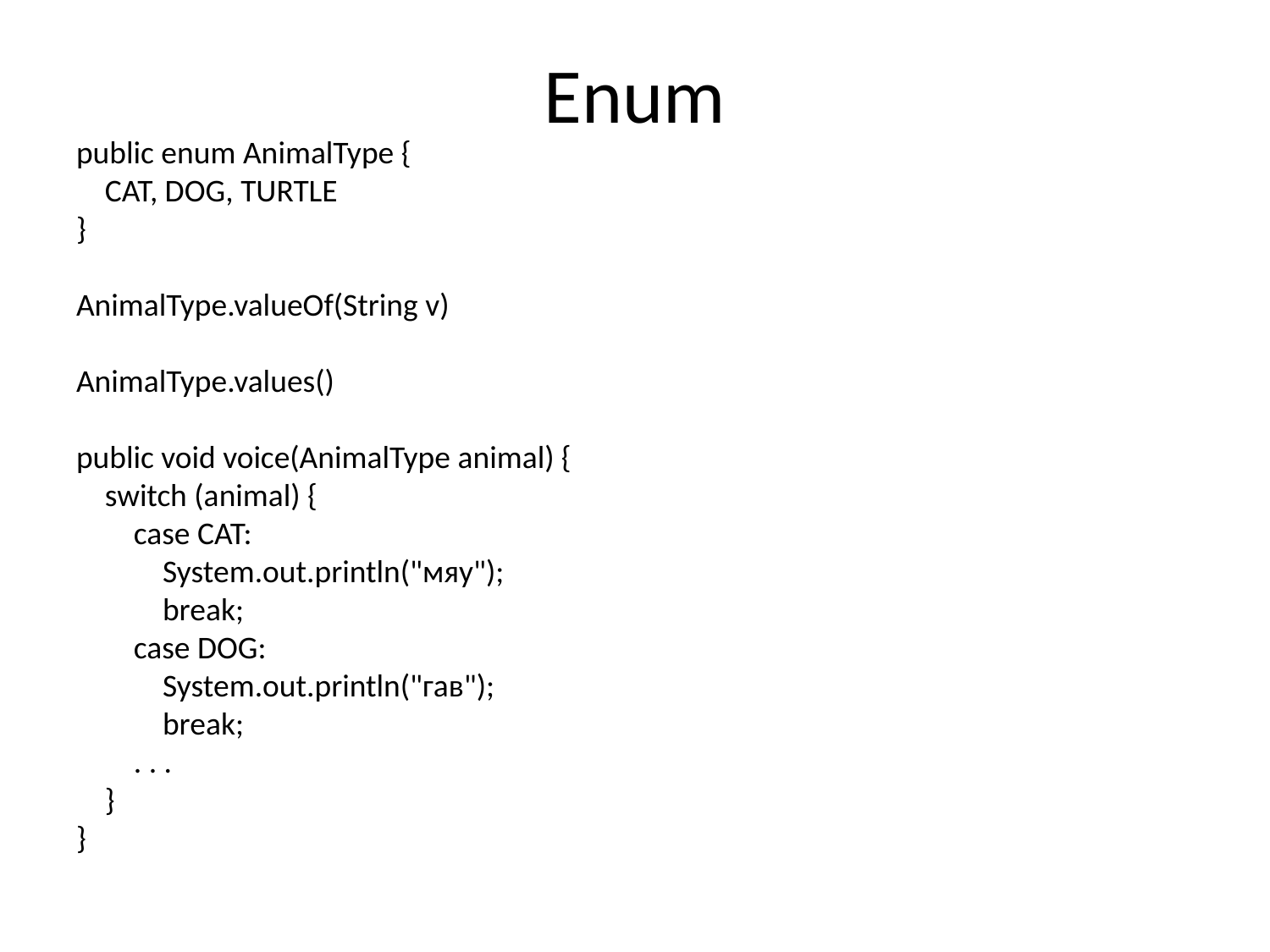

# Enum
public enum AnimalType {
    CAT, DOG, TURTLE
}

AnimalType.valueOf(String v)

AnimalType.values()

public void voice(AnimalType animal) {
    switch (animal) {
        case CAT:
            System.out.println("мяу");
            break;
        case DOG:
            System.out.println("гав");
            break;
        . . .
    }
}